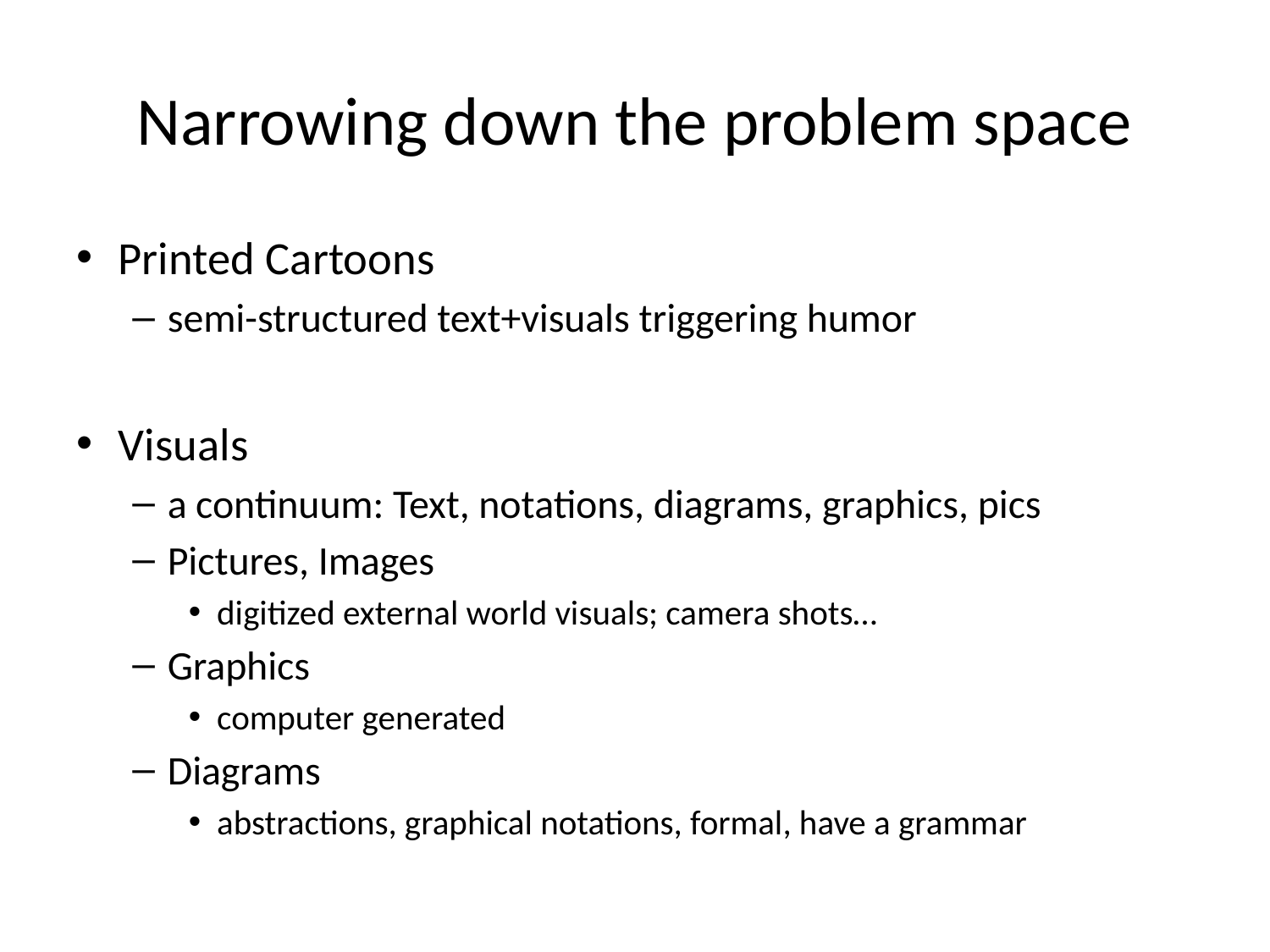

# Narrowing down the problem space
Printed Cartoons
semi-structured text+visuals triggering humor

Visuals
a continuum: Text, notations, diagrams, graphics, pics
Pictures, Images
digitized external world visuals; camera shots…
Graphics
computer generated
Diagrams
abstractions, graphical notations, formal, have a grammar